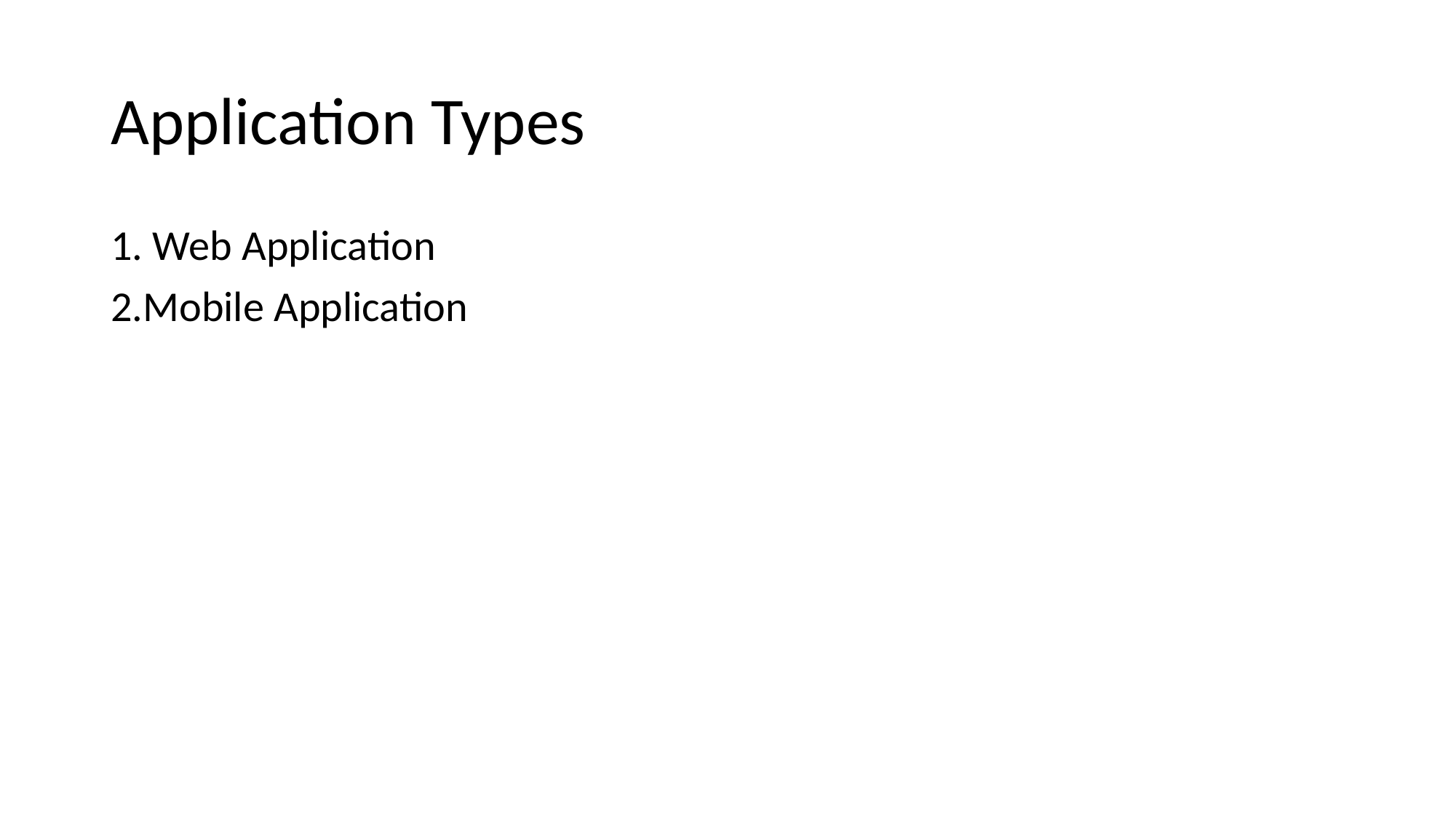

# Application Types
1. Web Application
2.Mobile Application